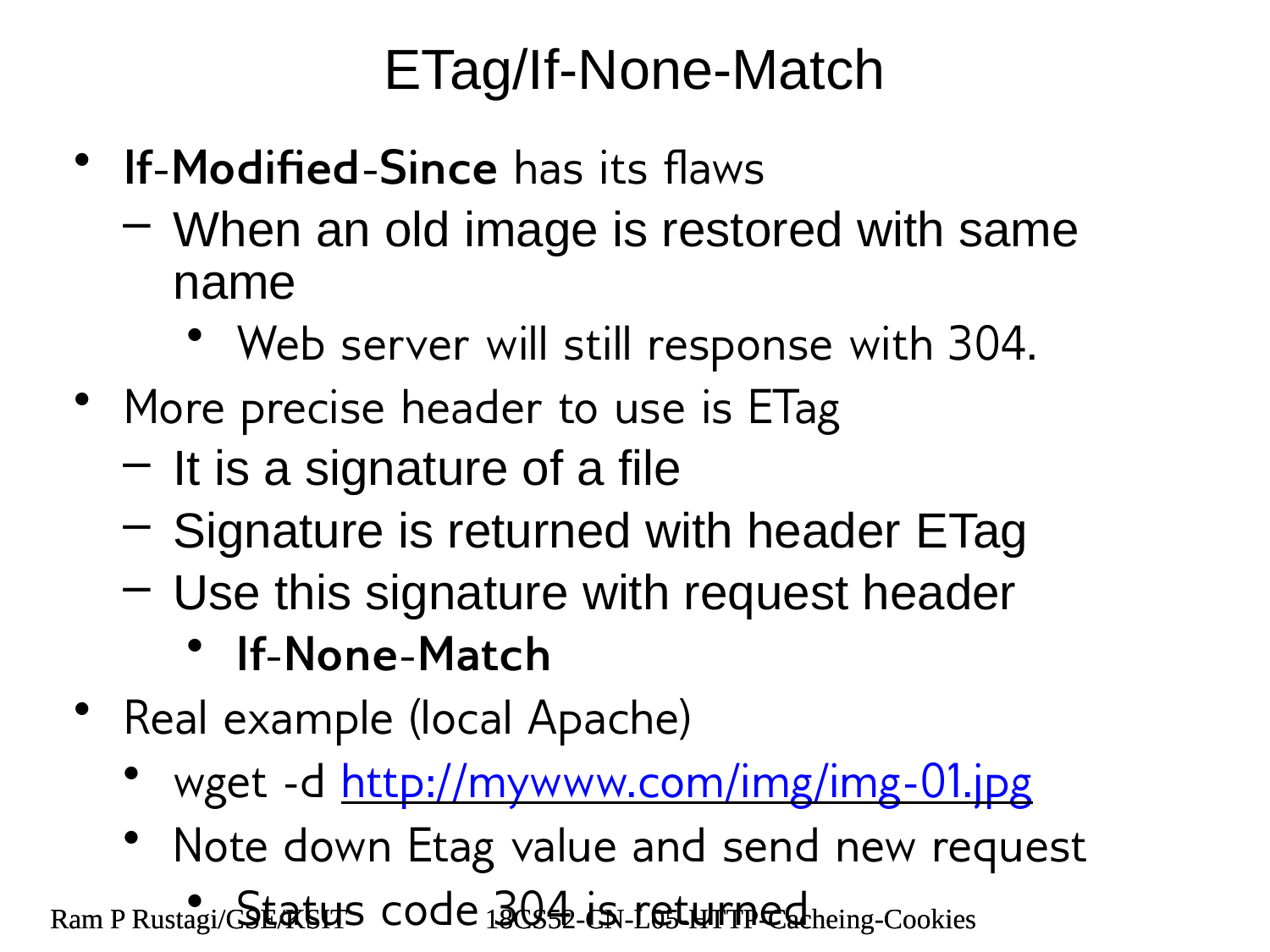

# ETag/If-None-Match
If-Modified-Since has its flaws
When an old image is restored with same name
Web server will still response with 304.
More precise header to use is ETag
It is a signature of a file
Signature is returned with header ETag
Use this signature with request header
If-None-Match
Real example (local Apache)
wget -d http://mywww.com/img/img-01.jpg
Note down Etag value and send new request
Status code 304 is returned
7
Ram P Rustagi/CSE/KSIT
18CS52-CN-L05-HTTP-Cacheing-Cookies